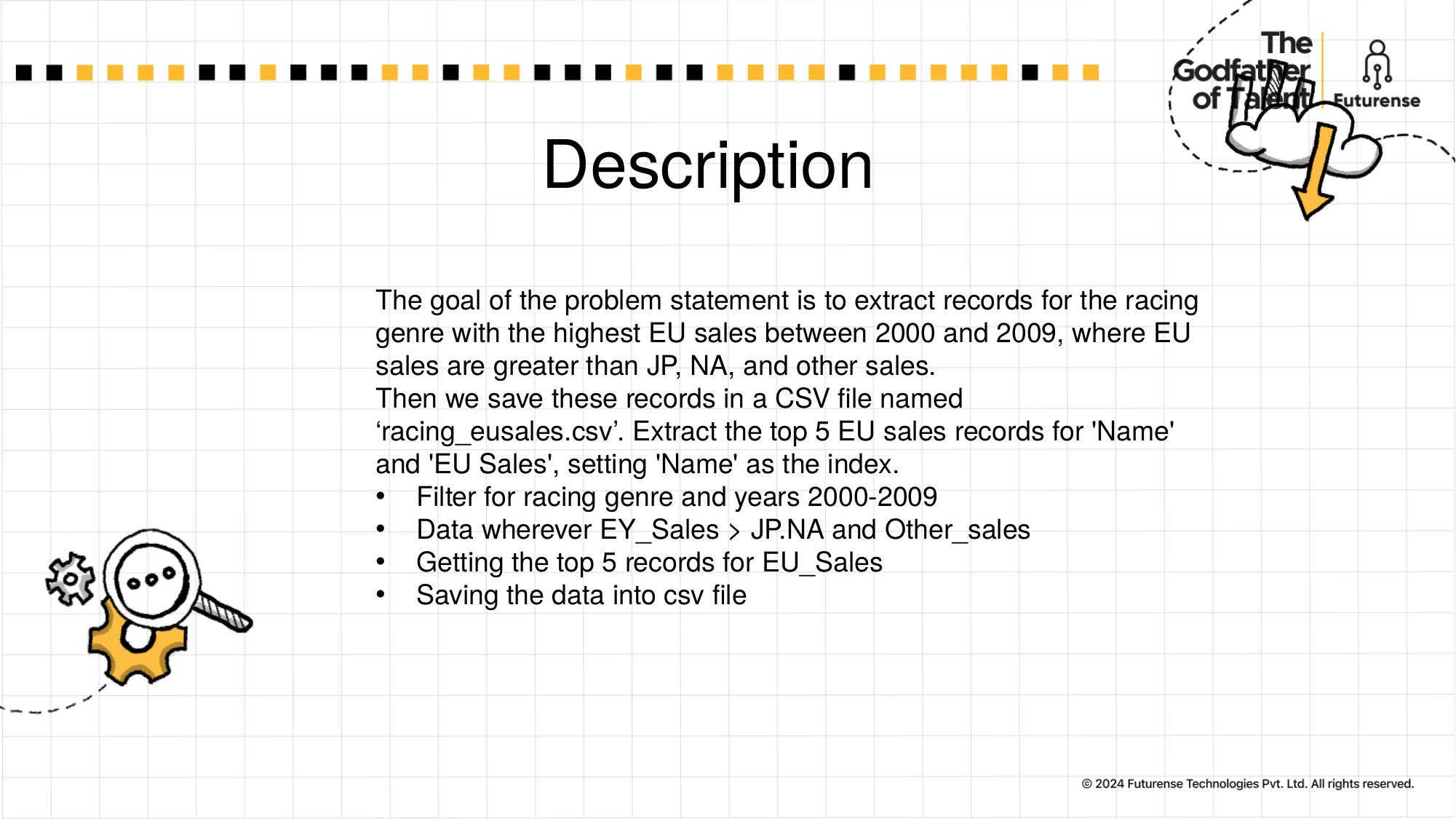

# Description
The goal of the problem statement is to extract records for the racing genre with the highest EU sales between 2000 and 2009, where EU sales are greater than JP, NA, and other sales.
Then we save these records in a CSV file named ‘racing_eusales.csv’. Extract the top 5 EU sales records for 'Name' and 'EU Sales', setting 'Name' as the index.
Filter for racing genre and years 2000-2009
Data wherever EY_Sales > JP.NA and Other_sales
Getting the top 5 records for EU_Sales
Saving the data into csv file